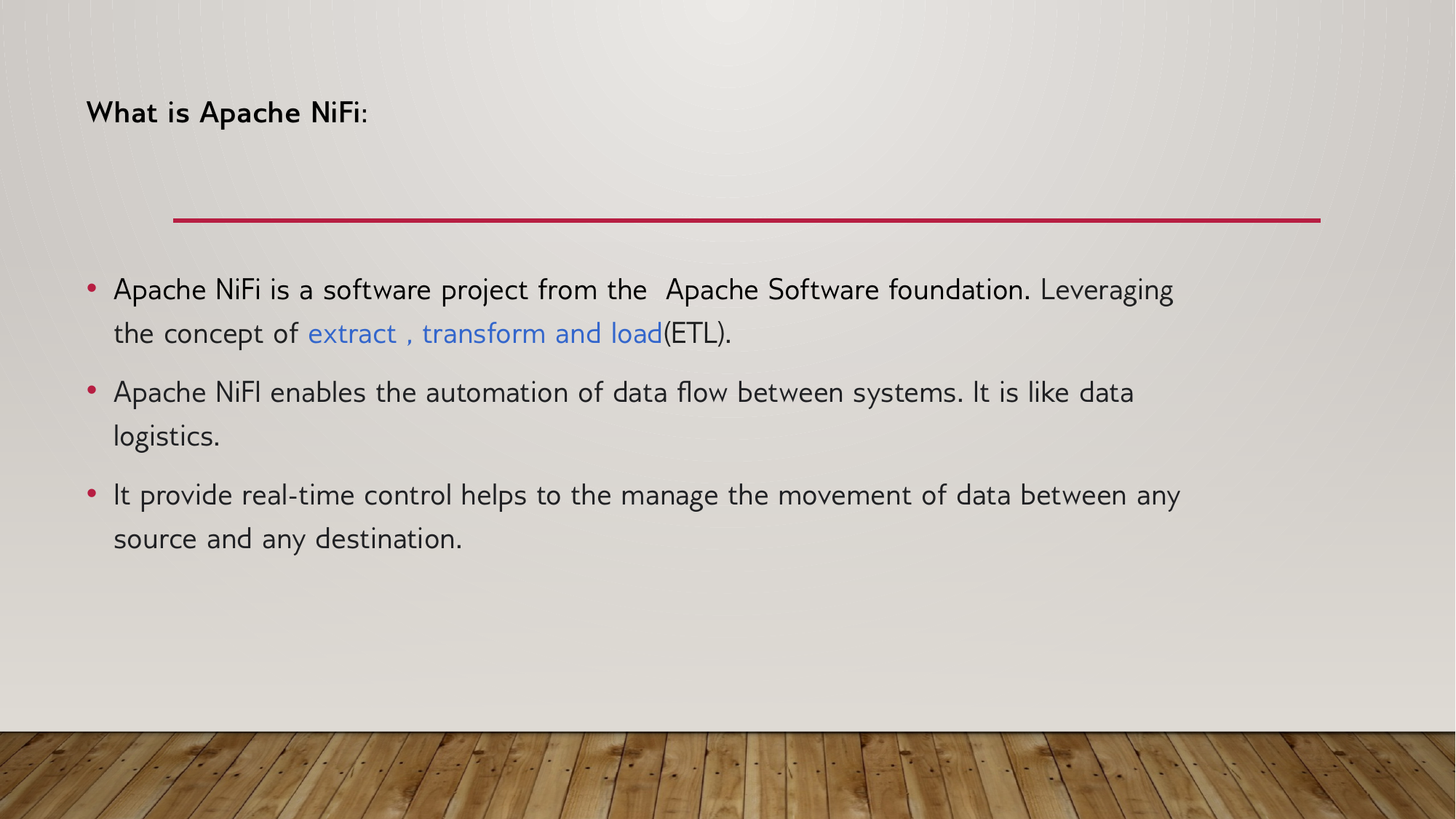

What is Apache NiFi:

Apache NiFi is a software project from the  Apache Software foundation. Leveraging the concept of extract , transform and load(ETL).
Apache NiFI enables the automation of data flow between systems. It is like data logistics.
It provide real-time control helps to the manage the movement of data between any source and any destination.